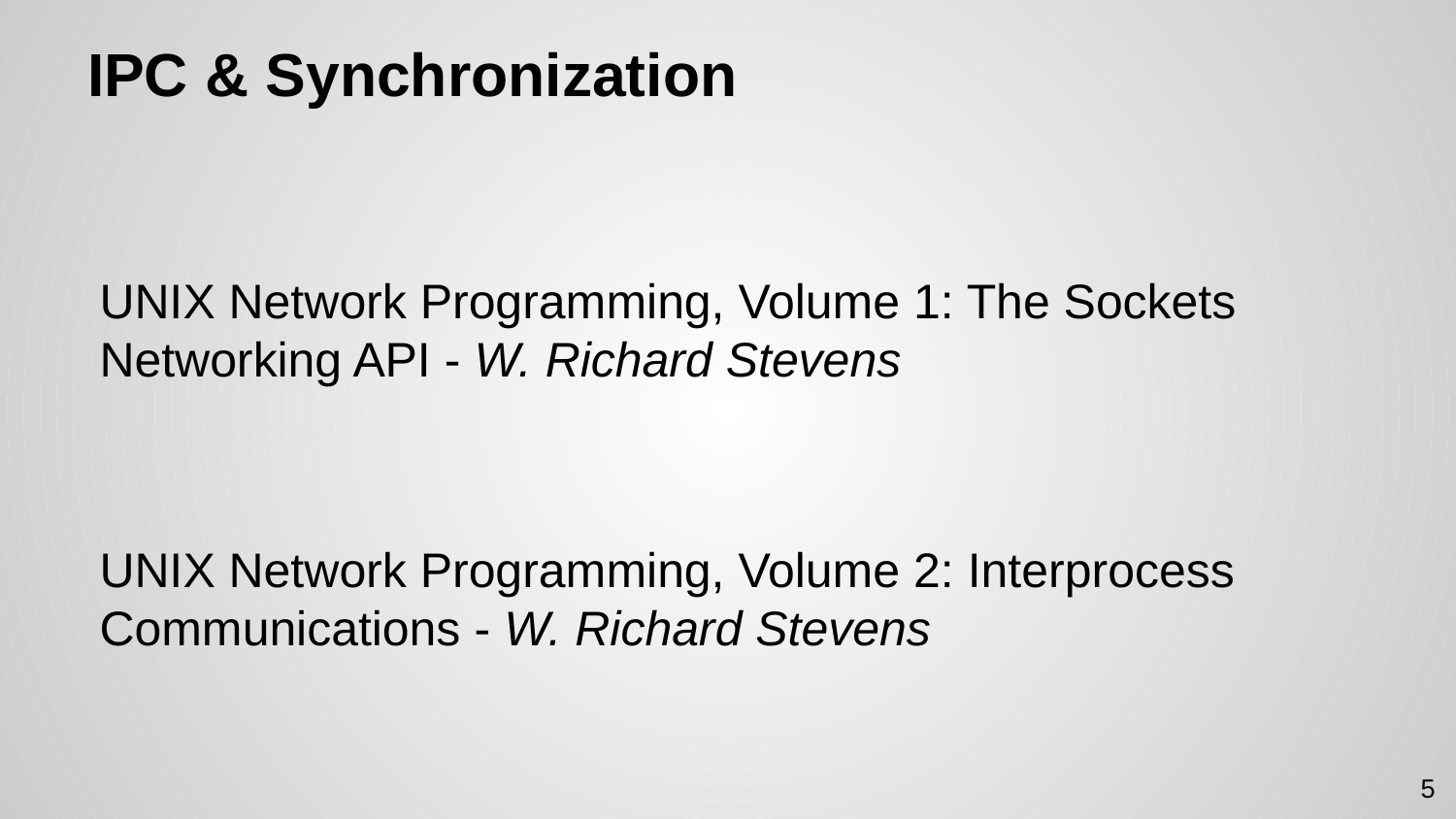

# IPC & Synchronization
UNIX Network Programming, Volume 1: The Sockets Networking API - W. Richard Stevens

UNIX Network Programming, Volume 2: Interprocess Communications - W. Richard Stevens
5